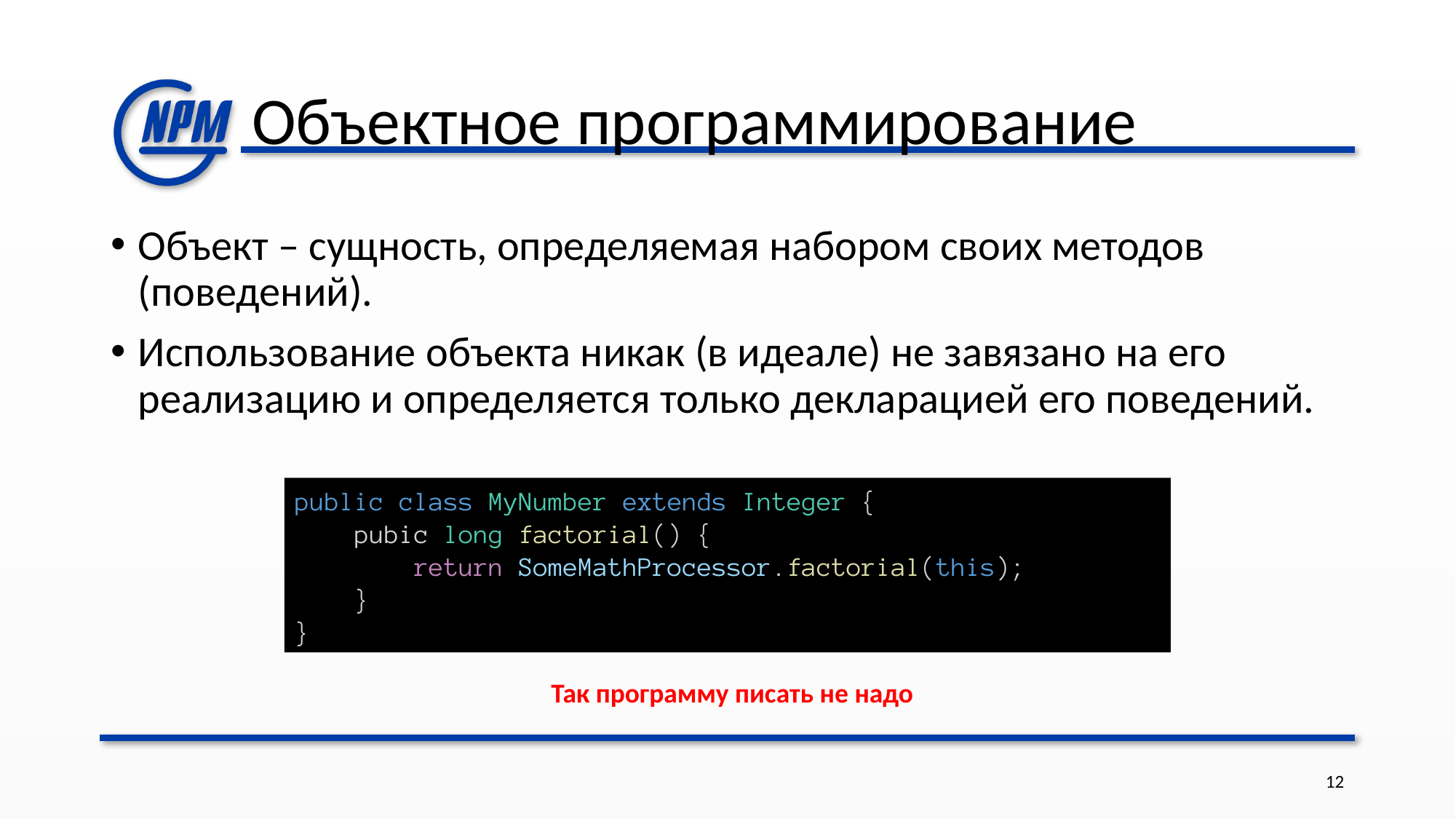

# Объектное программирование
Объект – сущность, определяемая набором своих методов (поведений).
Использование объекта никак (в идеале) не завязано на его реализацию и определяется только декларацией его поведений.

public class MyNumber extends Integer {
    pubic long factorial() {
        return SomeMathProcessor.factorial(this);
    }
}
Так программу писать не надо
12